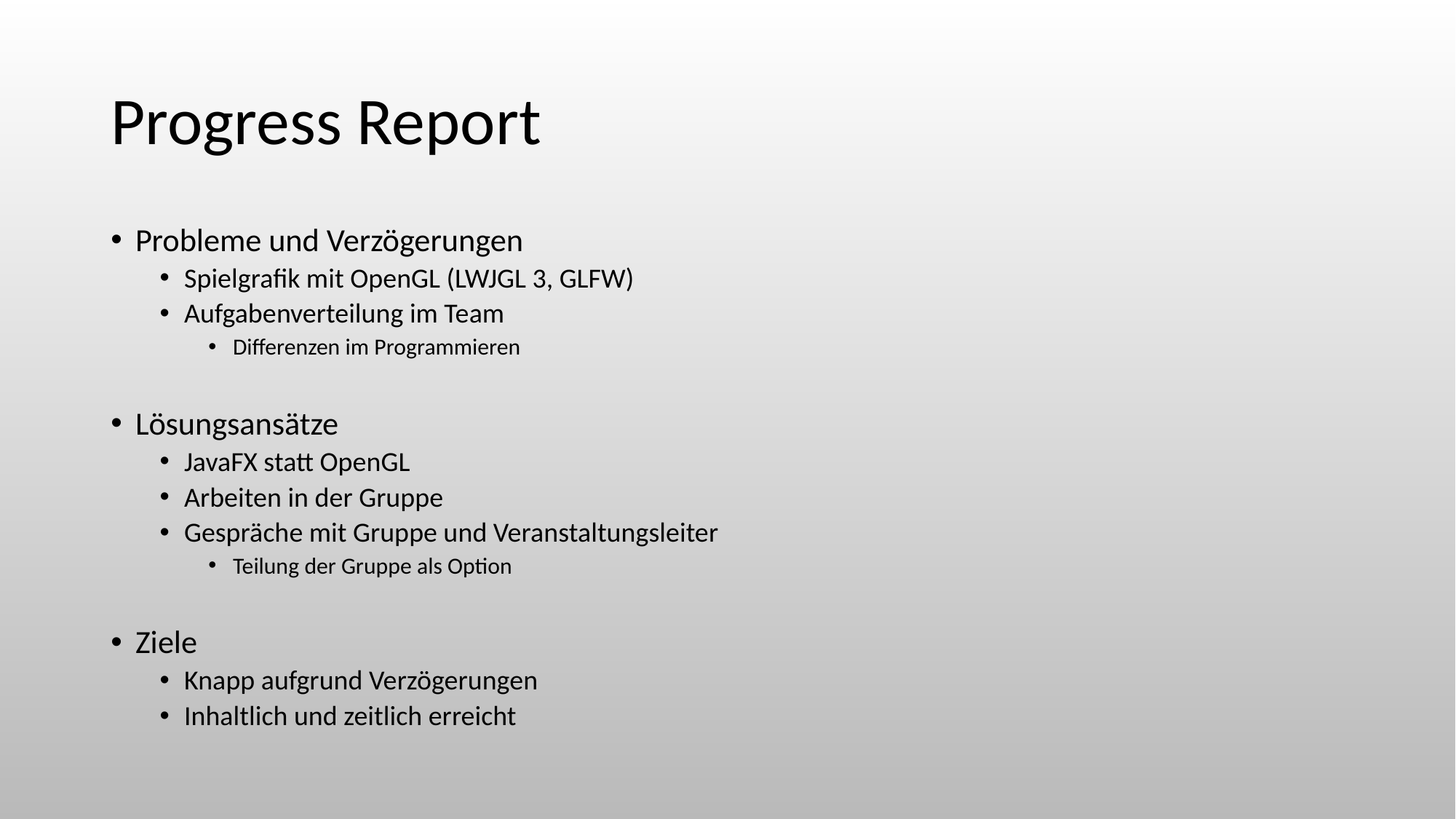

# Progress Report
Probleme und Verzögerungen
Spielgrafik mit OpenGL (LWJGL 3, GLFW)
Aufgabenverteilung im Team
Differenzen im Programmieren

Lösungsansätze
JavaFX statt OpenGL
Arbeiten in der Gruppe
Gespräche mit Gruppe und Veranstaltungsleiter
Teilung der Gruppe als Option

Ziele
Knapp aufgrund Verzögerungen
Inhaltlich und zeitlich erreicht